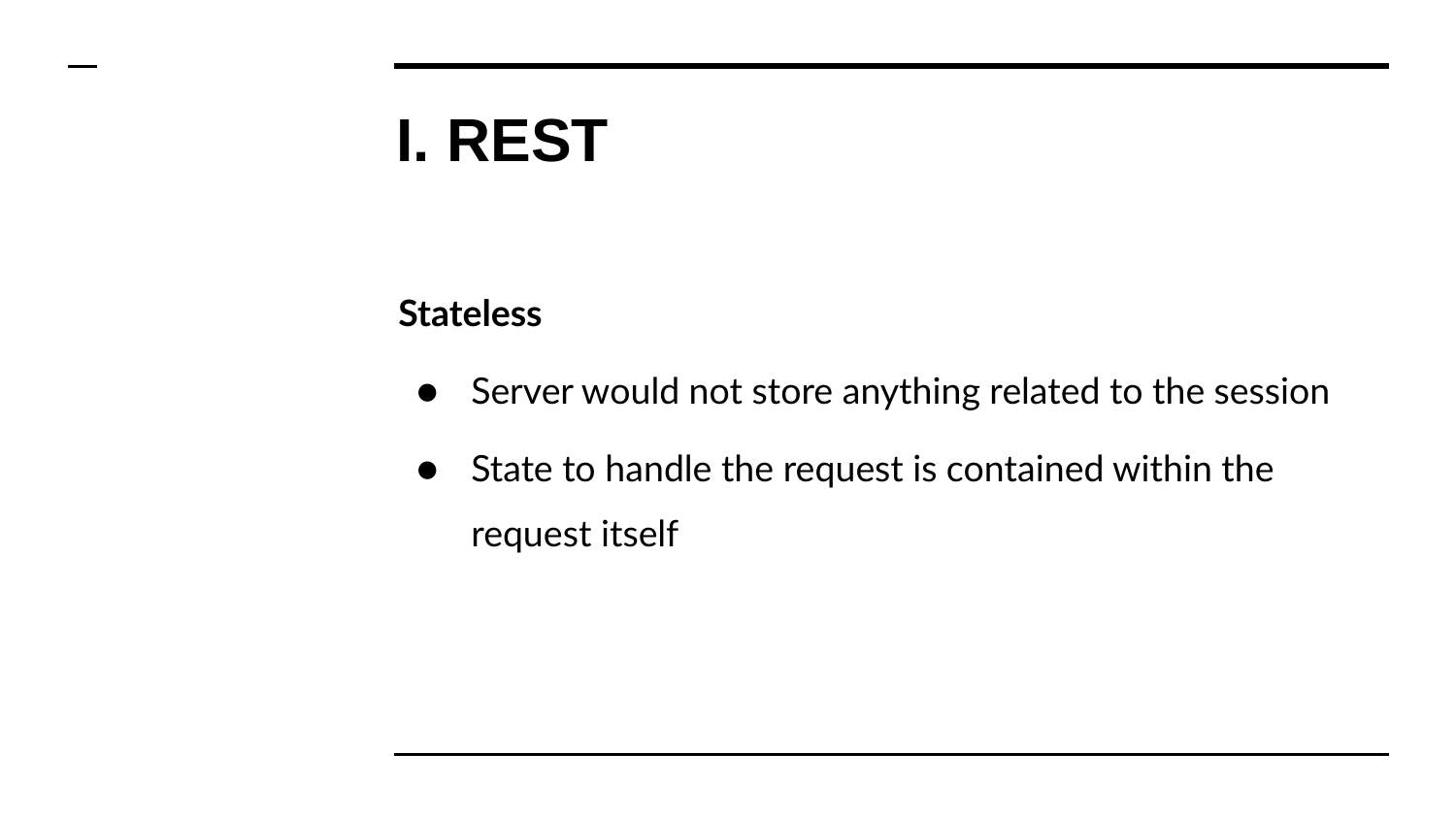

# I. REST
Stateless
Server would not store anything related to the session
State to handle the request is contained within the request itself